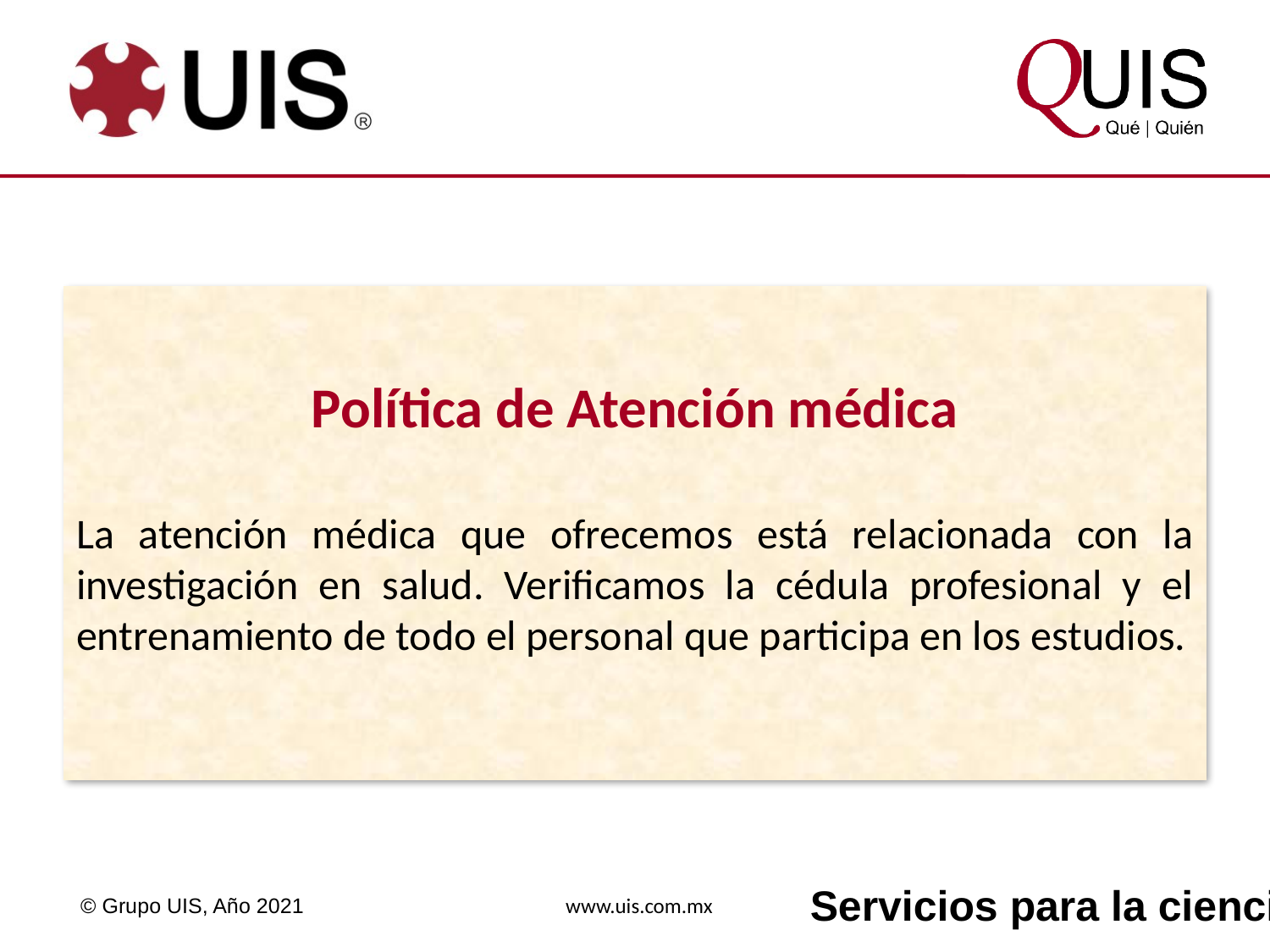

Política de Atención médica

La atención médica que ofrecemos está relacionada con la investigación en salud. Verificamos la cédula profesional y el entrenamiento de todo el personal que participa en los estudios.